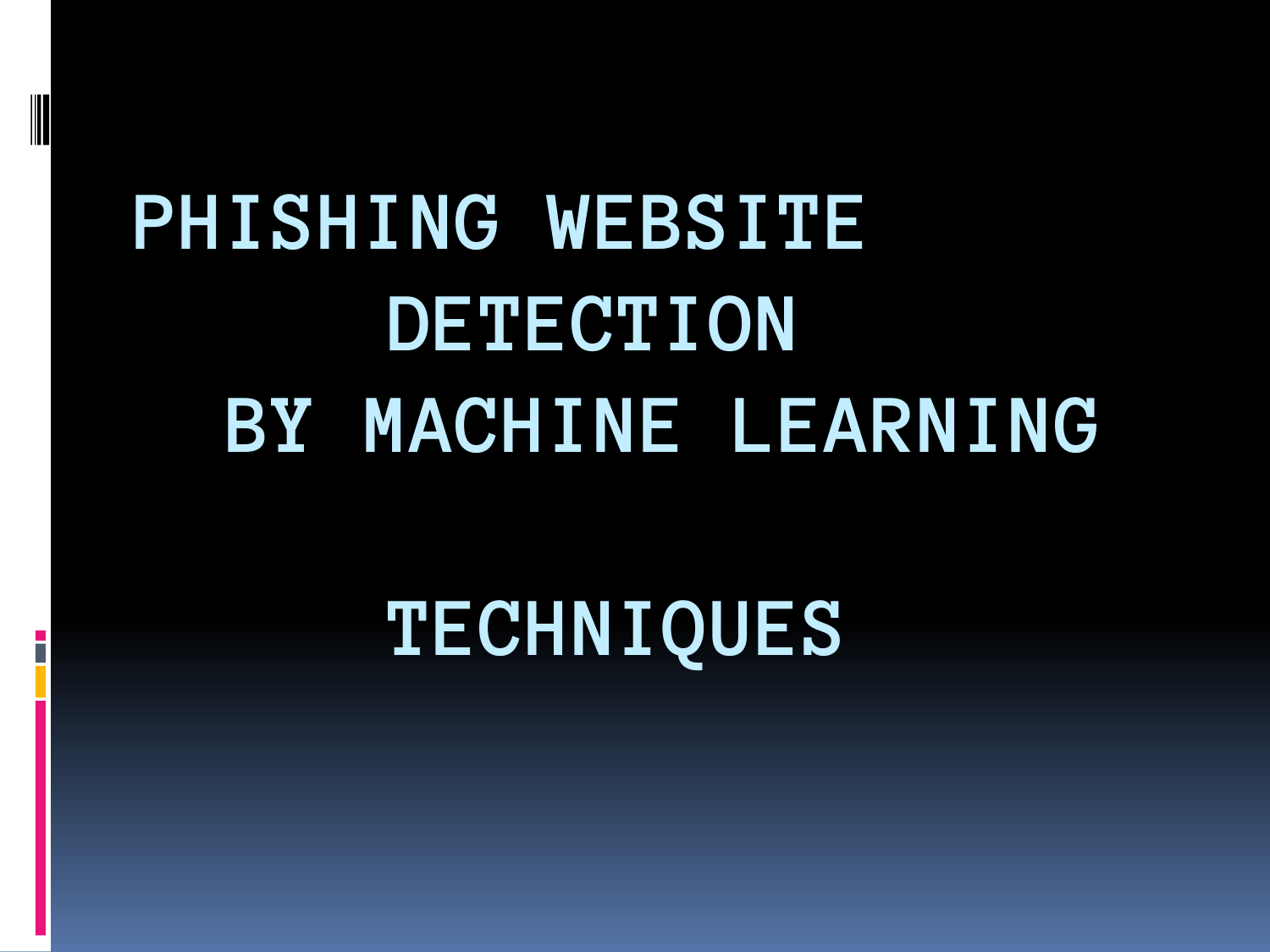

# PHISHING WEBSITE      DETECTION BY MACHINE LEARNING                  TECHNIQUES